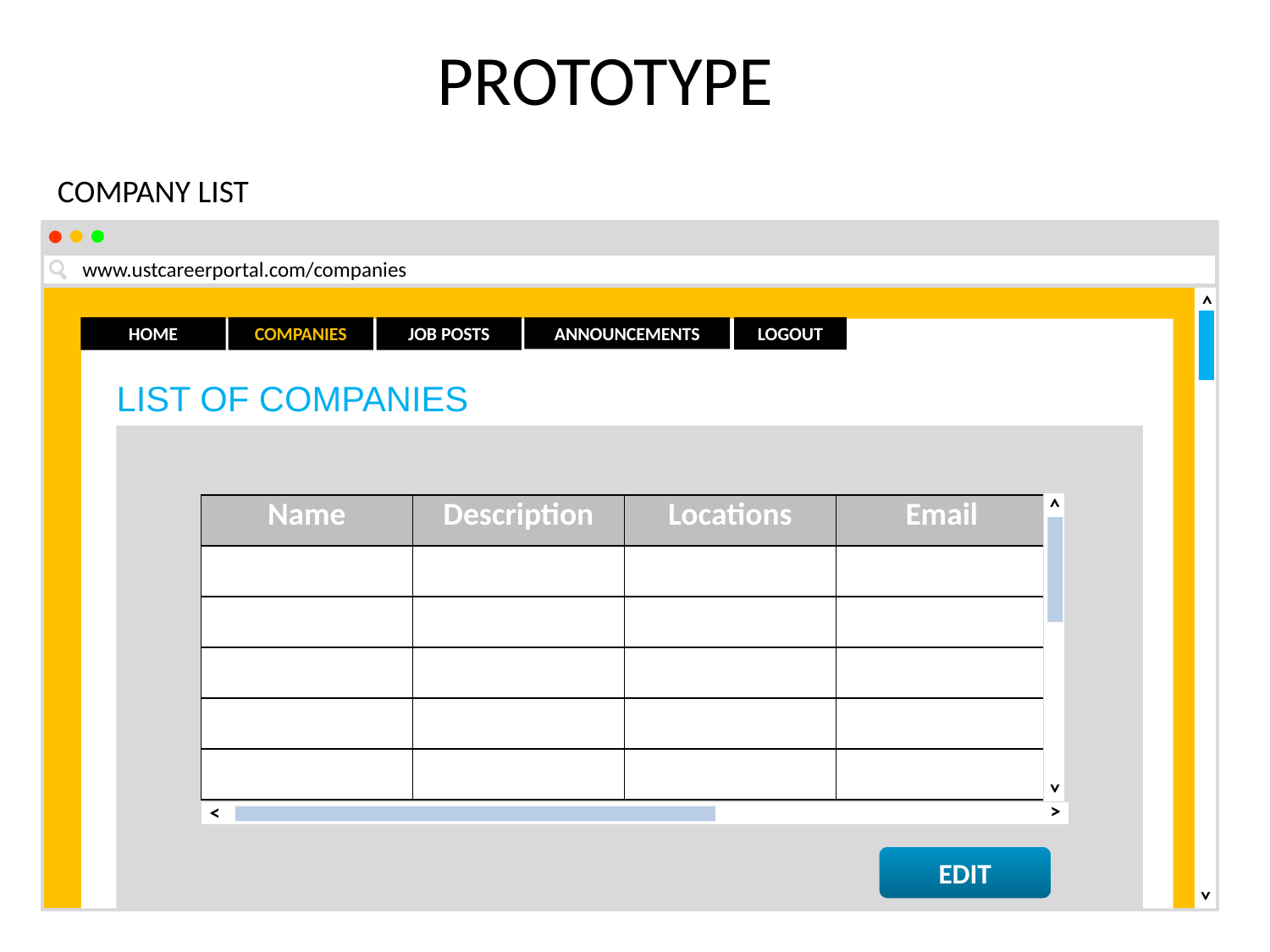

PROTOTYPE
COMPANY LIST

www.ustcareerportal.com/companies

>

HOME
COMPANIES
JOB POSTS
LOGOUT
ANNOUNCEMENTS

LIST OF COMPANIES

>

| Name | Description | Locations | Email |
| --- | --- | --- | --- |
|  |  |  |  |
|  |  |  |  |
|  |  |  |  |
|  |  |  |  |
|  |  |  |  |

>
>
>
EDIT
>